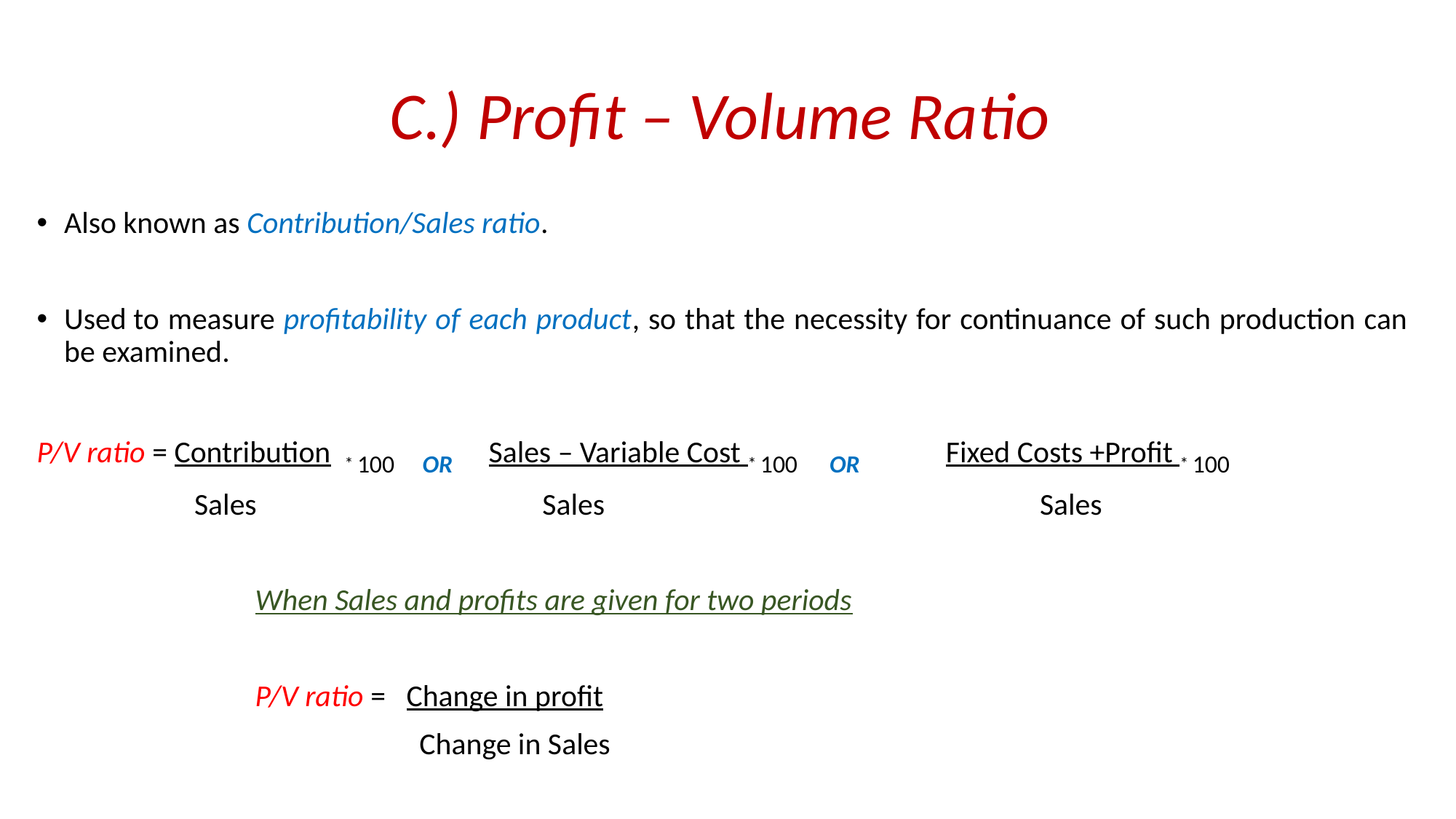

# C.) Profit – Volume Ratio
Also known as Contribution/Sales ratio.

Used to measure profitability of each product, so that the necessity for continuance of such production can be examined.

P/V ratio = Contribution  * 100       OR         Sales – Variable Cost * 100        OR 	         Fixed Costs +Profit * 100
	       Sales                            	          Sales 				   Sales

		When Sales and profits are given for two periods

		P/V ratio =   Change in profit
                       		        Change in Sales